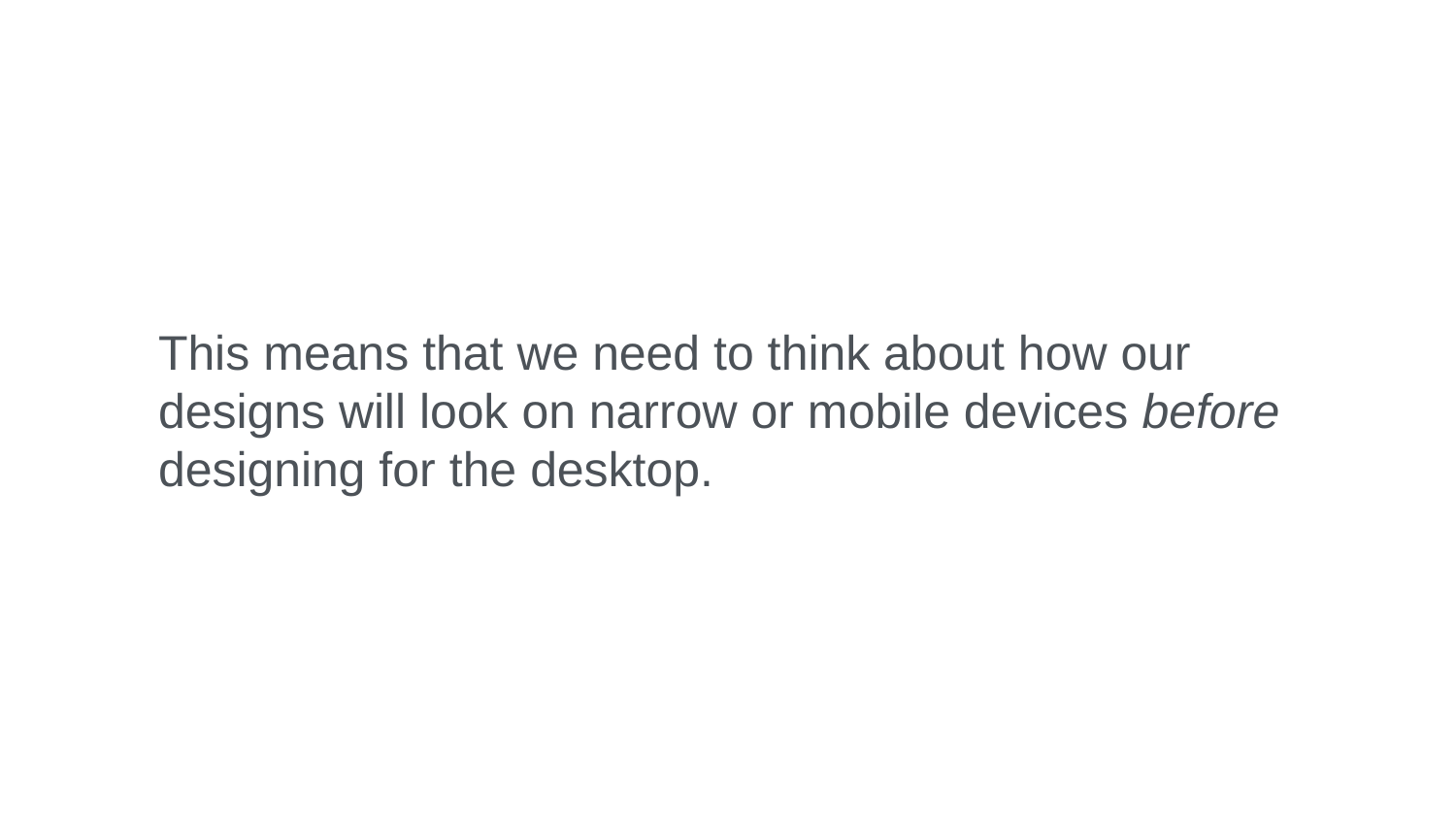

This means that we need to think about how our designs will look on narrow or mobile devices before designing for the desktop.